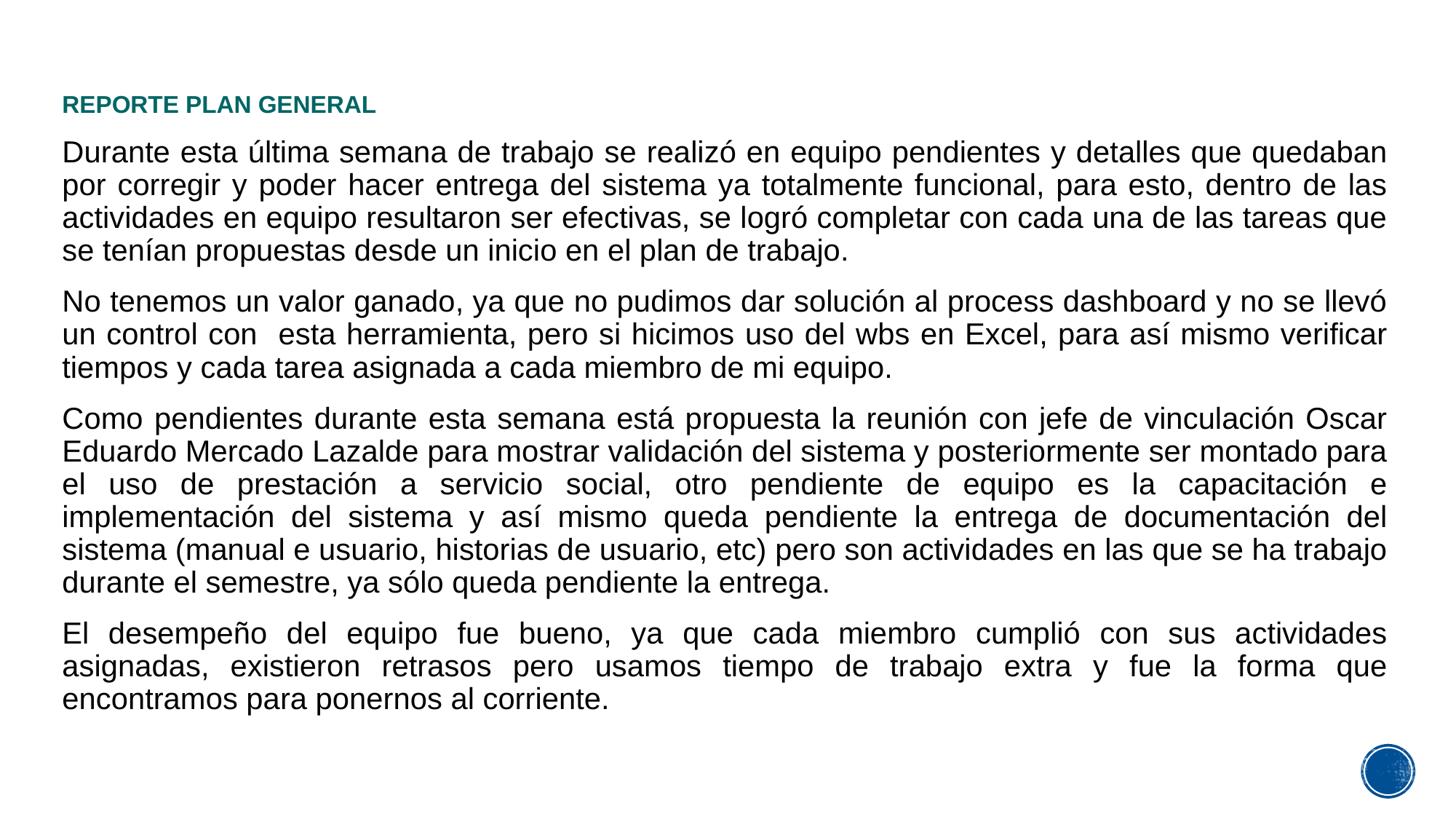

REPORTE PLAN GENERAL
Durante esta última semana de trabajo se realizó en equipo pendientes y detalles que quedaban por corregir y poder hacer entrega del sistema ya totalmente funcional, para esto, dentro de las actividades en equipo resultaron ser efectivas, se logró completar con cada una de las tareas que se tenían propuestas desde un inicio en el plan de trabajo.
No tenemos un valor ganado, ya que no pudimos dar solución al process dashboard y no se llevó un control con  esta herramienta, pero si hicimos uso del wbs en Excel, para así mismo verificar tiempos y cada tarea asignada a cada miembro de mi equipo.
Como pendientes durante esta semana está propuesta la reunión con jefe de vinculación Oscar Eduardo Mercado Lazalde para mostrar validación del sistema y posteriormente ser montado para el uso de prestación a servicio social, otro pendiente de equipo es la capacitación e implementación del sistema y así mismo queda pendiente la entrega de documentación del sistema (manual e usuario, historias de usuario, etc) pero son actividades en las que se ha trabajo durante el semestre, ya sólo queda pendiente la entrega.
El desempeño del equipo fue bueno, ya que cada miembro cumplió con sus actividades asignadas, existieron retrasos pero usamos tiempo de trabajo extra y fue la forma que encontramos para ponernos al corriente.